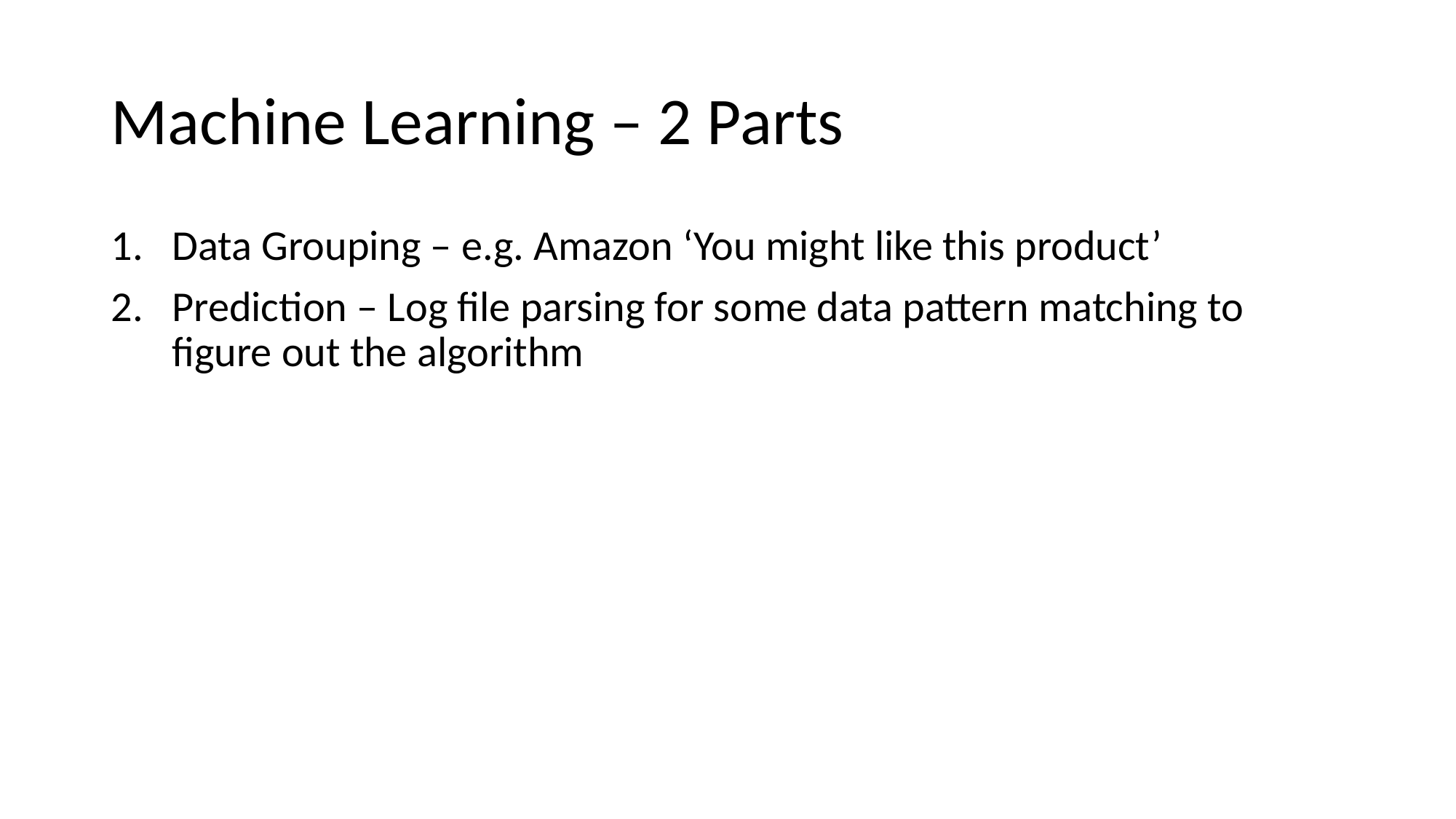

# Machine Learning – 2 Parts
Data Grouping – e.g. Amazon ‘You might like this product’
Prediction – Log file parsing for some data pattern matching to figure out the algorithm